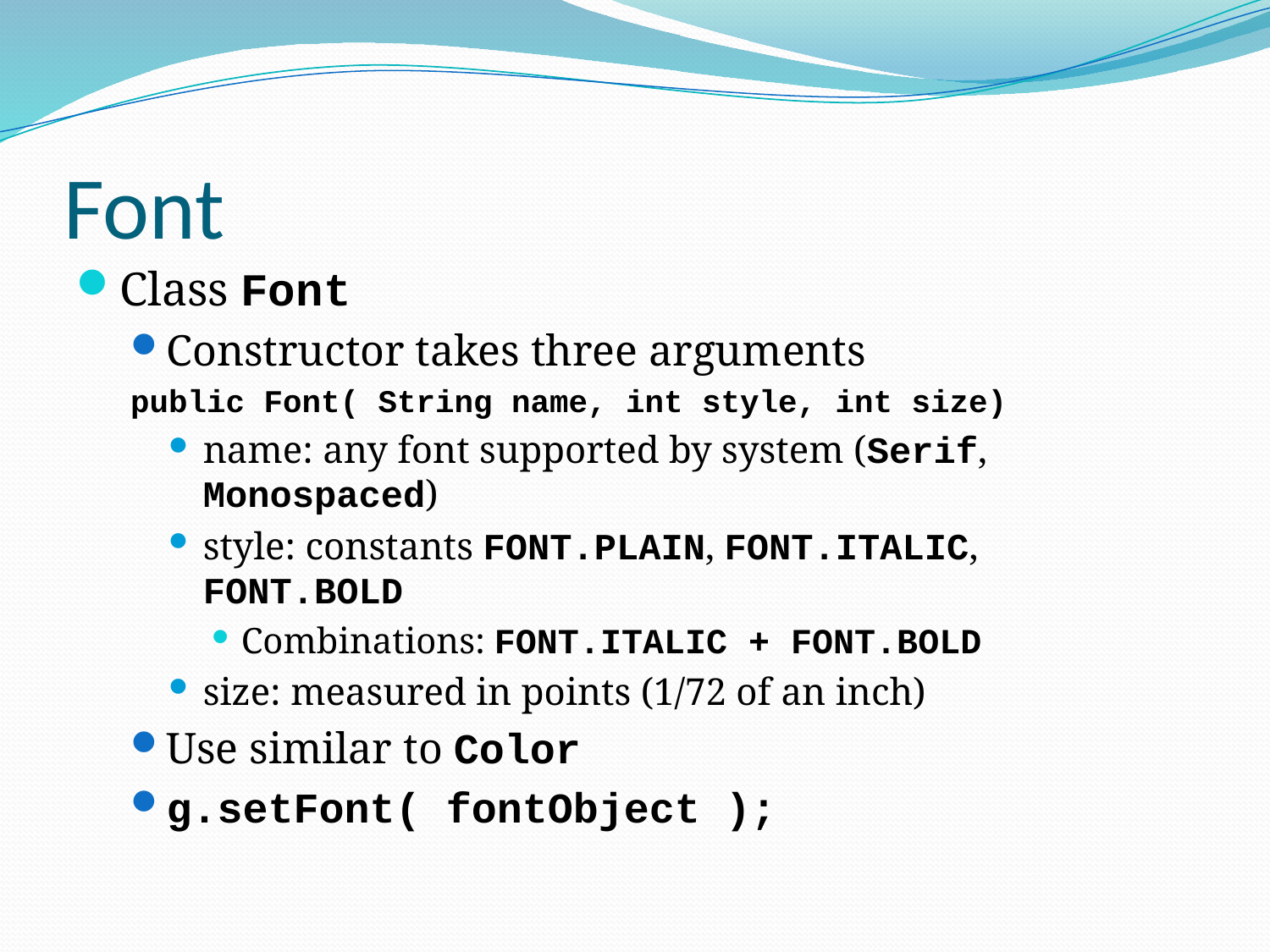

# Font
Class Font
Constructor takes three arguments
public Font( String name, int style, int size)
name: any font supported by system (Serif, Monospaced)
style: constants FONT.PLAIN, FONT.ITALIC, FONT.BOLD
Combinations: FONT.ITALIC + FONT.BOLD
size: measured in points (1/72 of an inch)
Use similar to Color
g.setFont( fontObject );